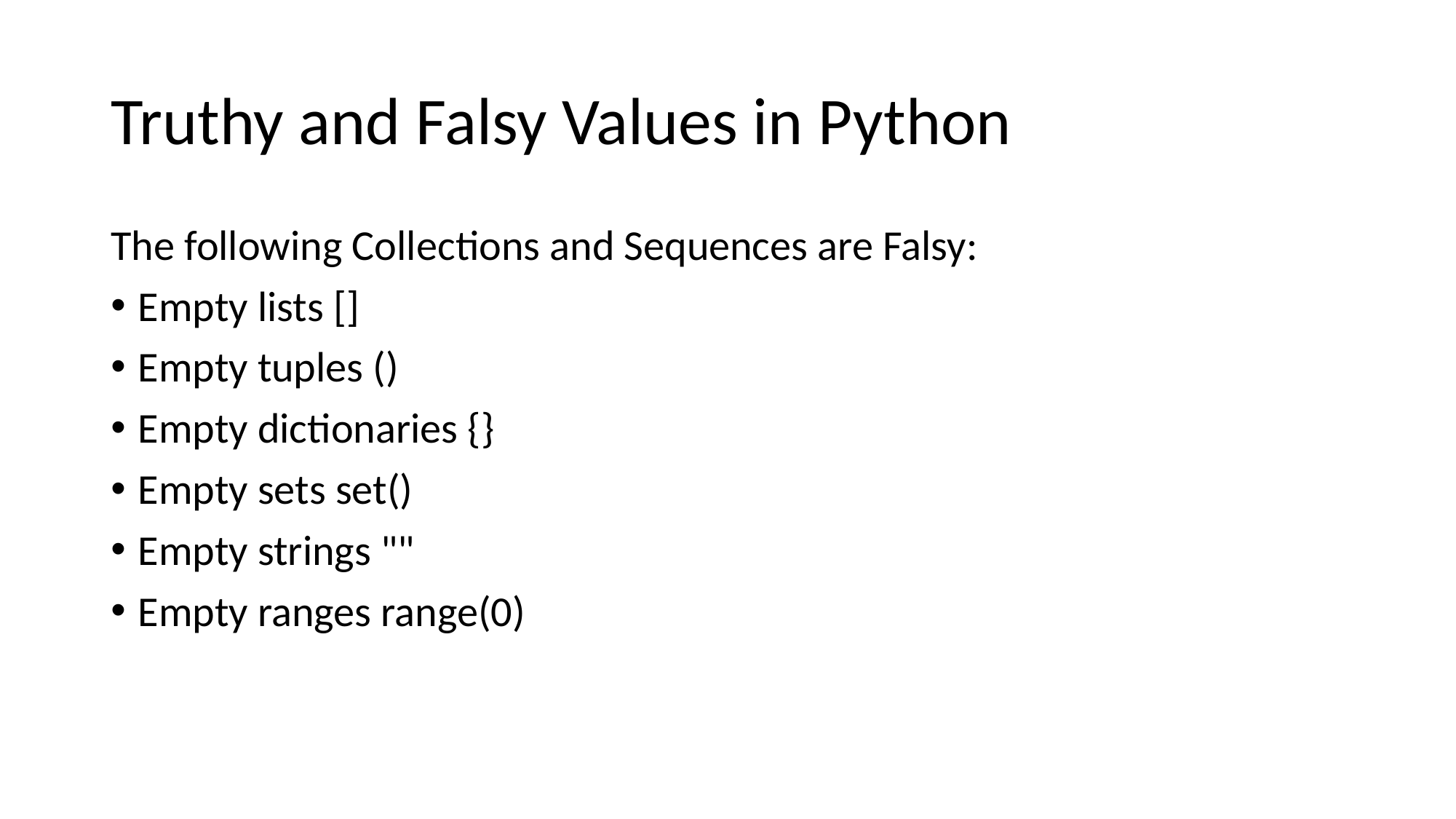

# Truthy and Falsy Values in Python
The following Collections and Sequences are Falsy:
Empty lists []
Empty tuples ()
Empty dictionaries {}
Empty sets set()
Empty strings ""
Empty ranges range(0)